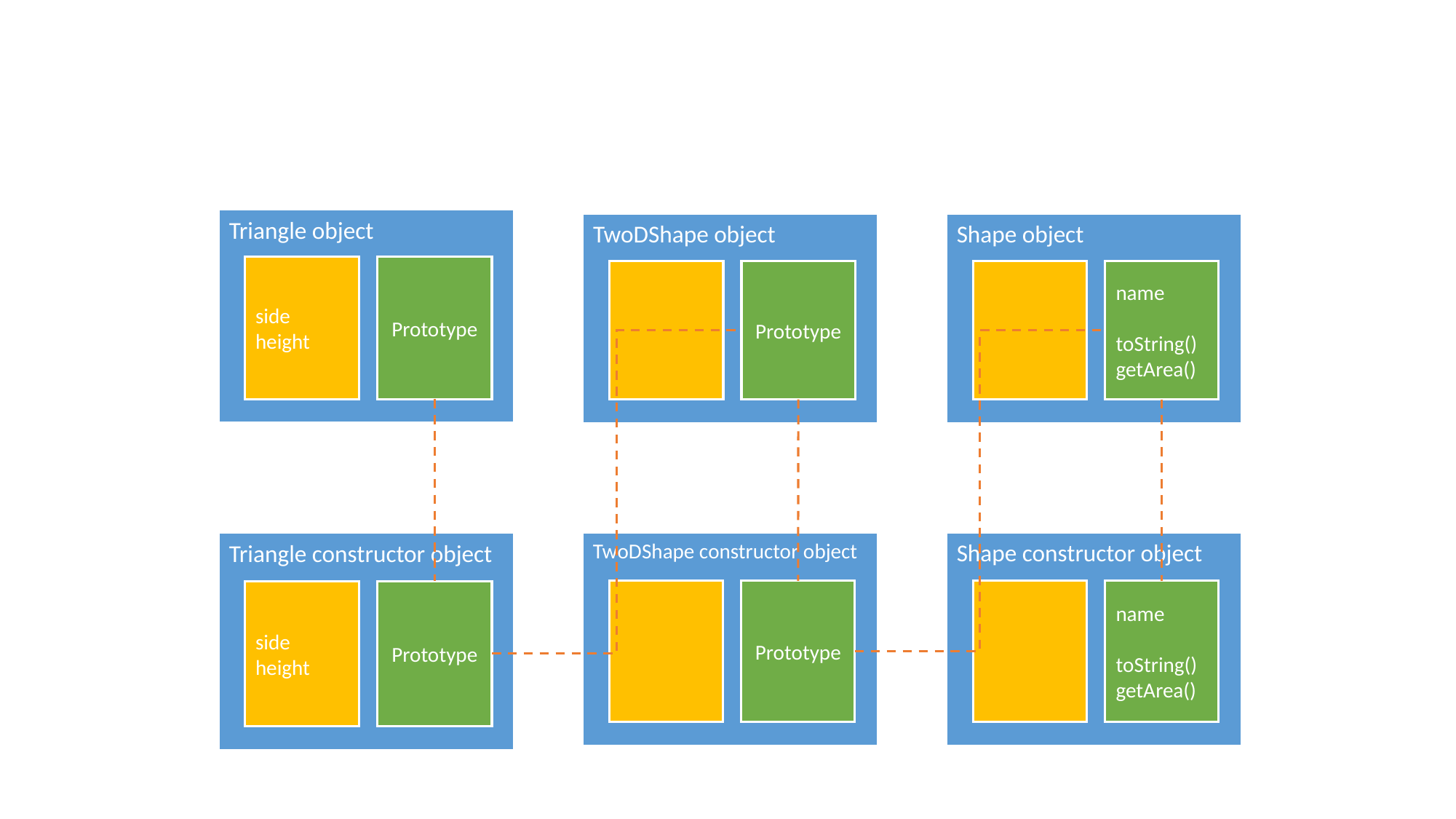

# Inheritance (cont.)
Triangle object
side
height
Prototype
TwoDShape object

Prototype
Shape object

name

toString()
getArea()
TwoDShape constructor object

Prototype
Shape constructor object

name

toString()
getArea()
Triangle constructor object
side
height
Prototype